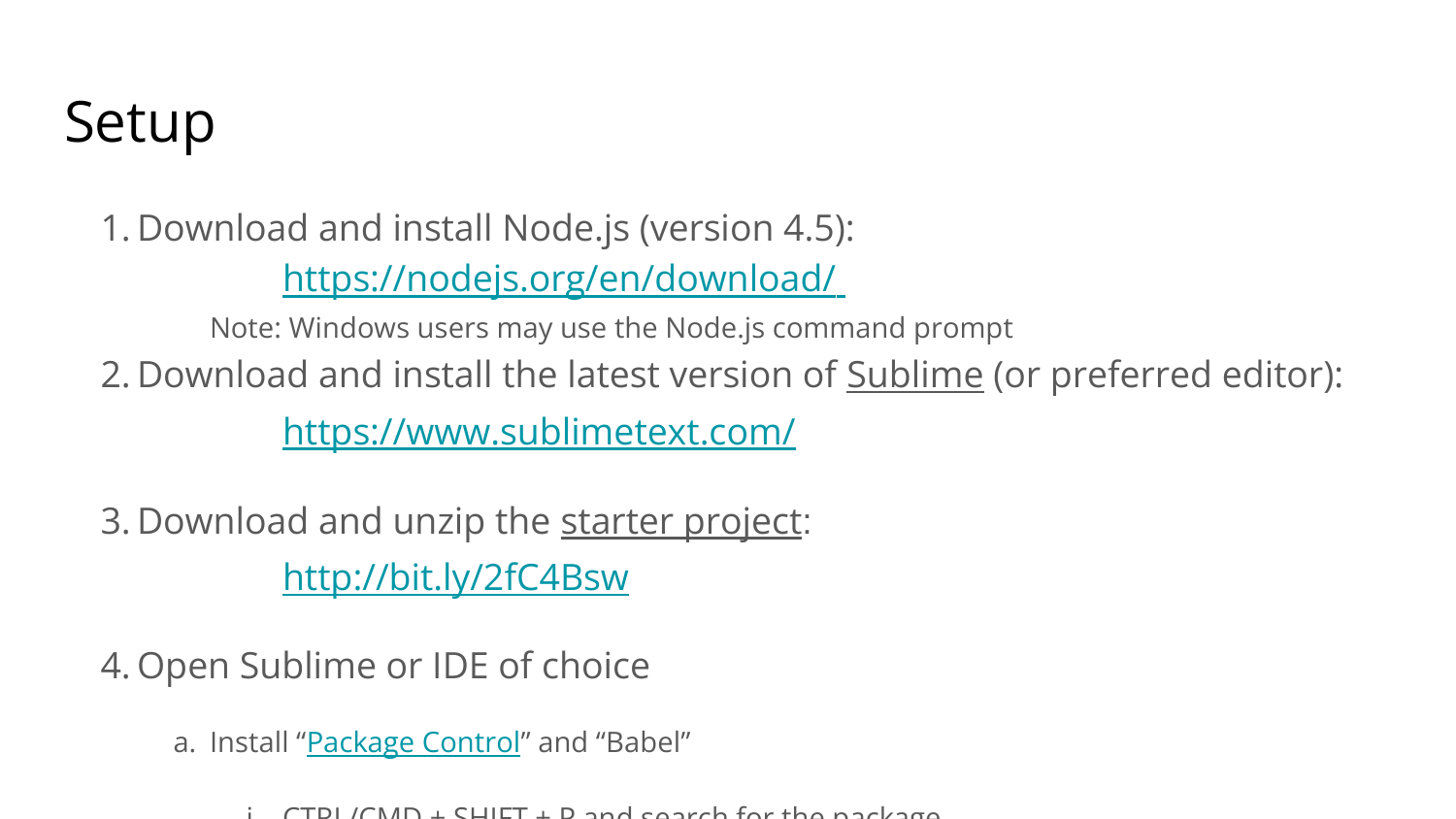

# Setup
Download and install Node.js (version 4.5):
	https://nodejs.org/en/download/
Note: Windows users may use the Node.js command prompt
Download and install the latest version of Sublime (or preferred editor):
	https://www.sublimetext.com/
Download and unzip the starter project:
	http://bit.ly/2fC4Bsw
Open Sublime or IDE of choice
Install “Package Control” and “Babel”
CTRL/CMD + SHIFT + P and search for the package
Change the syntax highlighting to Javascript (Babel)
View > Syntax > Babel > Javascript (Babel)
Go to File > Open... > select the starter project folder